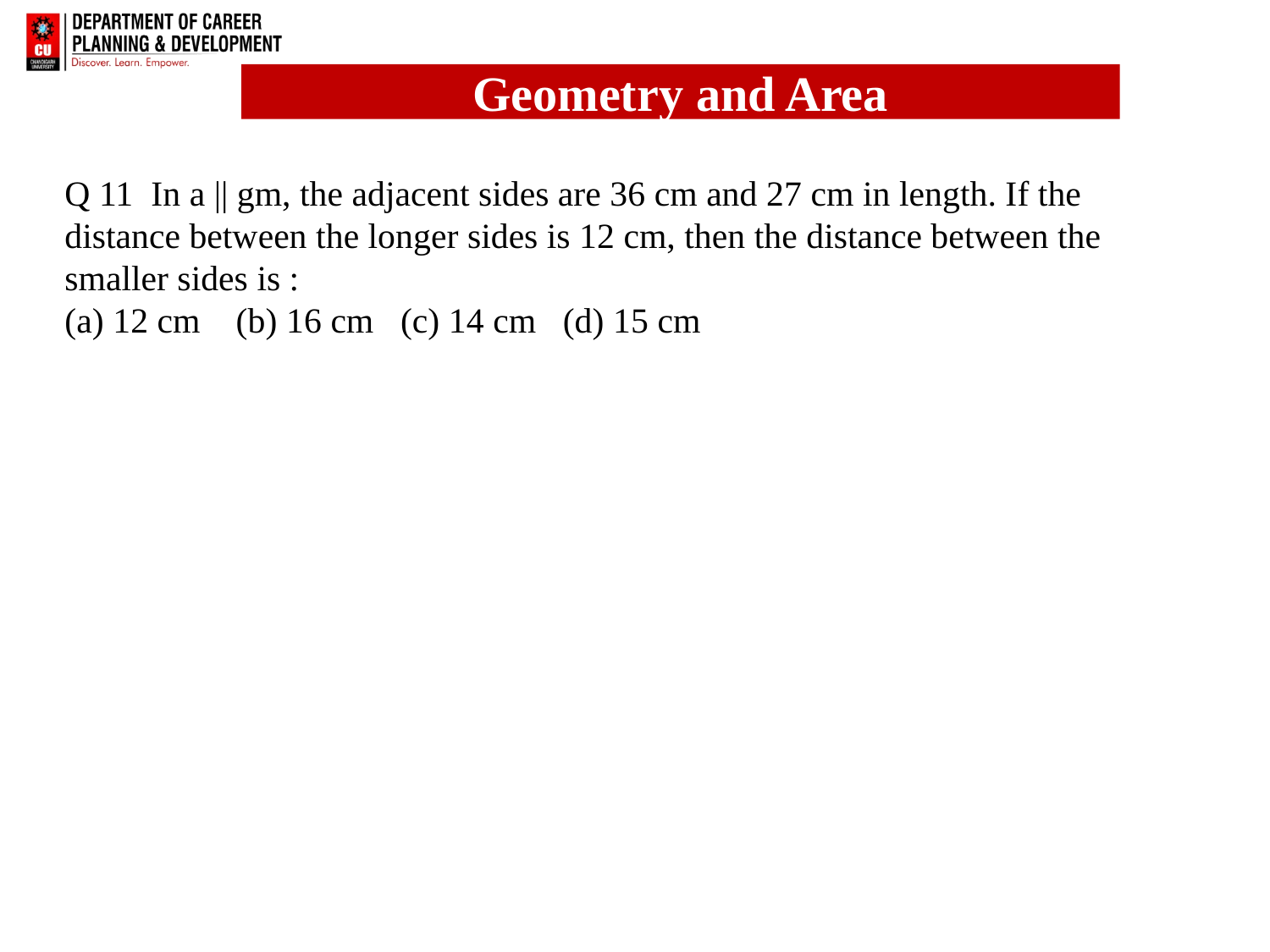

# Q 11  In a || gm, the adjacent sides are 36 cm and 27 cm in length. If the distance between the longer sides is 12 cm, then the distance between the smaller sides is : (a) 12 cm    (b) 16 cm   (c) 14 cm   (d) 15 cm